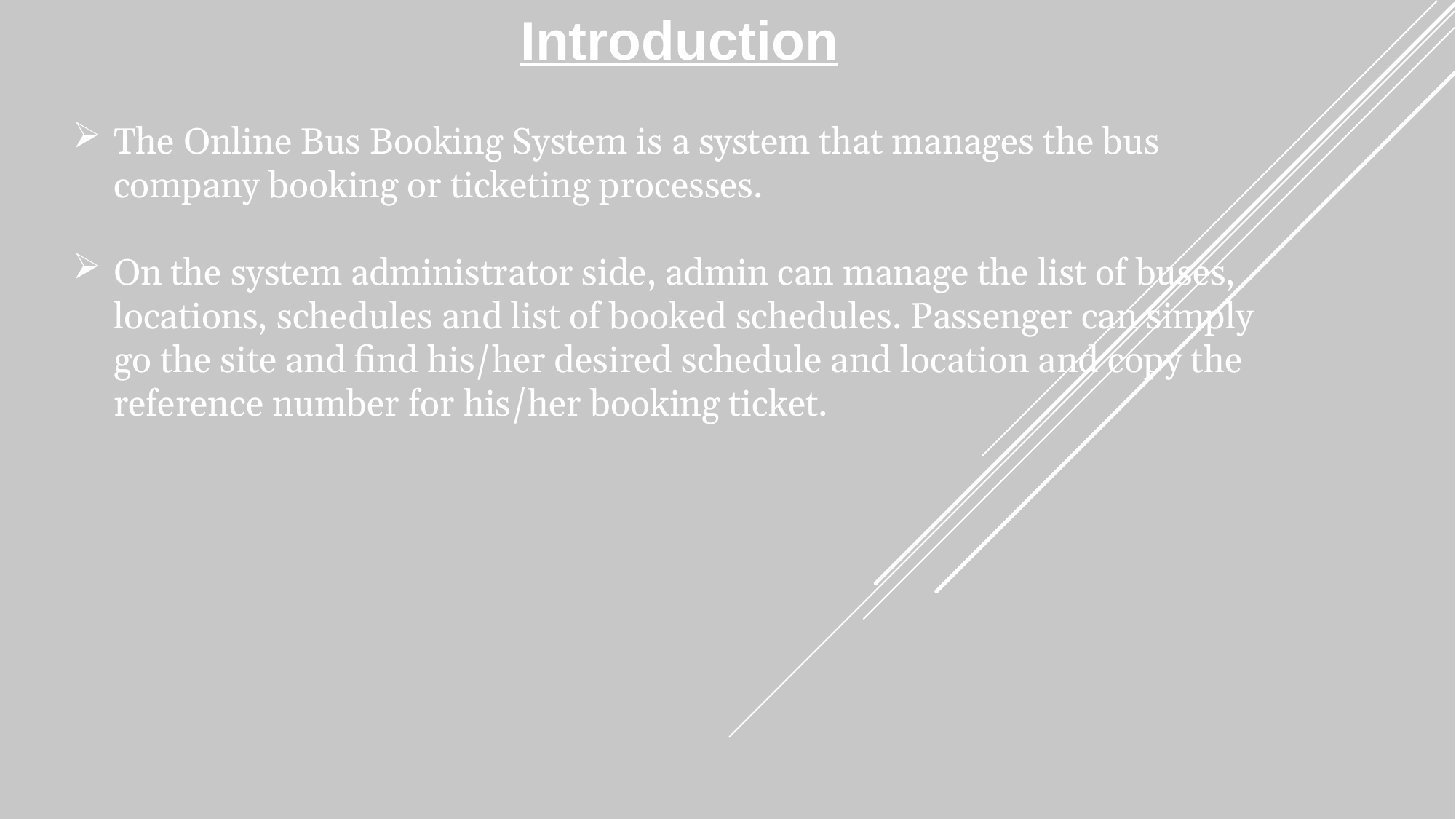

Introduction
The Online Bus Booking System is a system that manages the bus company booking or ticketing processes.

On the system administrator side, admin can manage the list of buses, locations, schedules and list of booked schedules. Passenger can simply go the site and find his/her desired schedule and location and copy the reference number for his/her booking ticket.